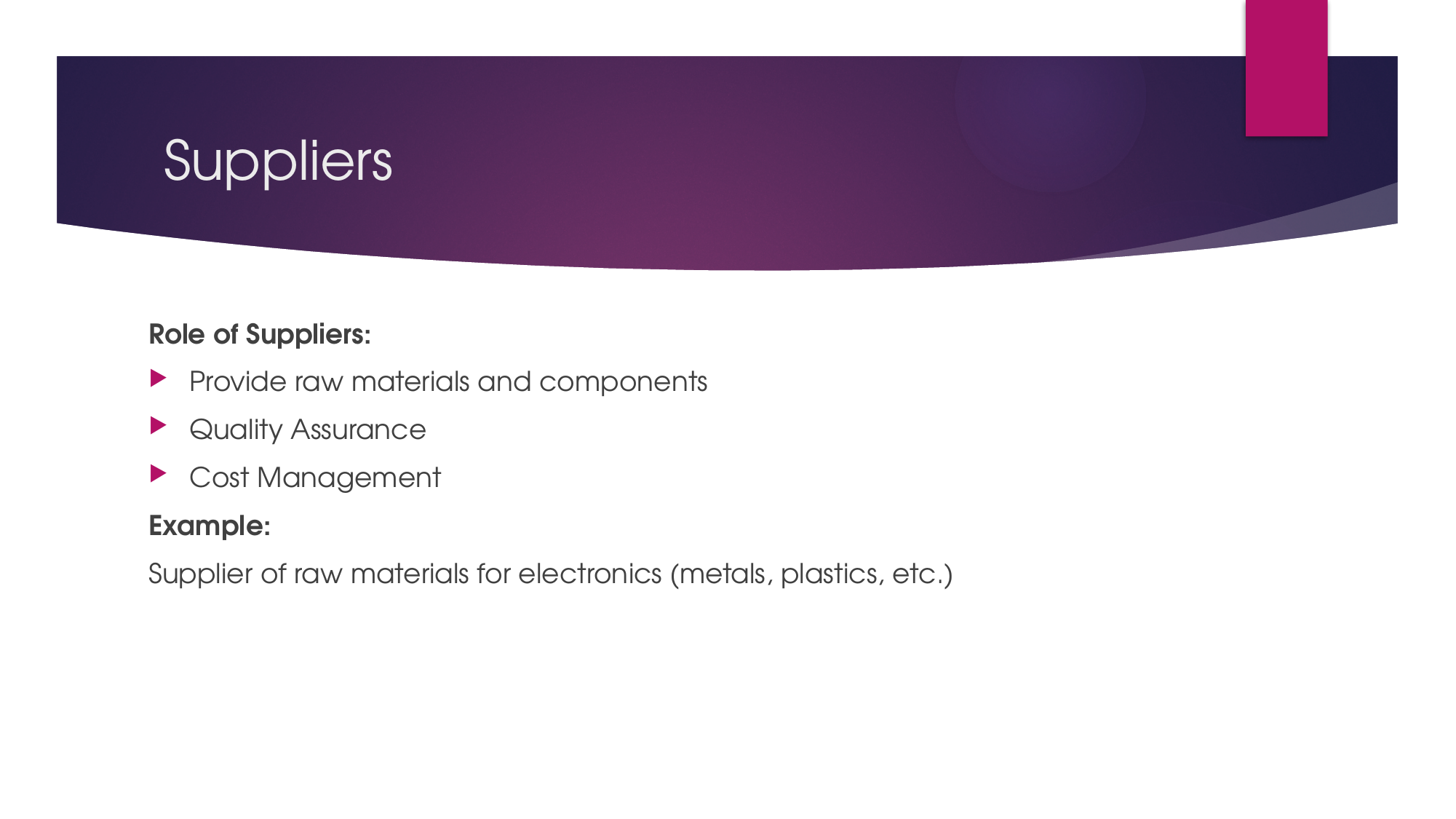

# Suppliers
Role of Suppliers:
Provide raw materials and components
Quality Assurance
Cost Management
Example:
Supplier of raw materials for electronics (metals, plastics, etc.)